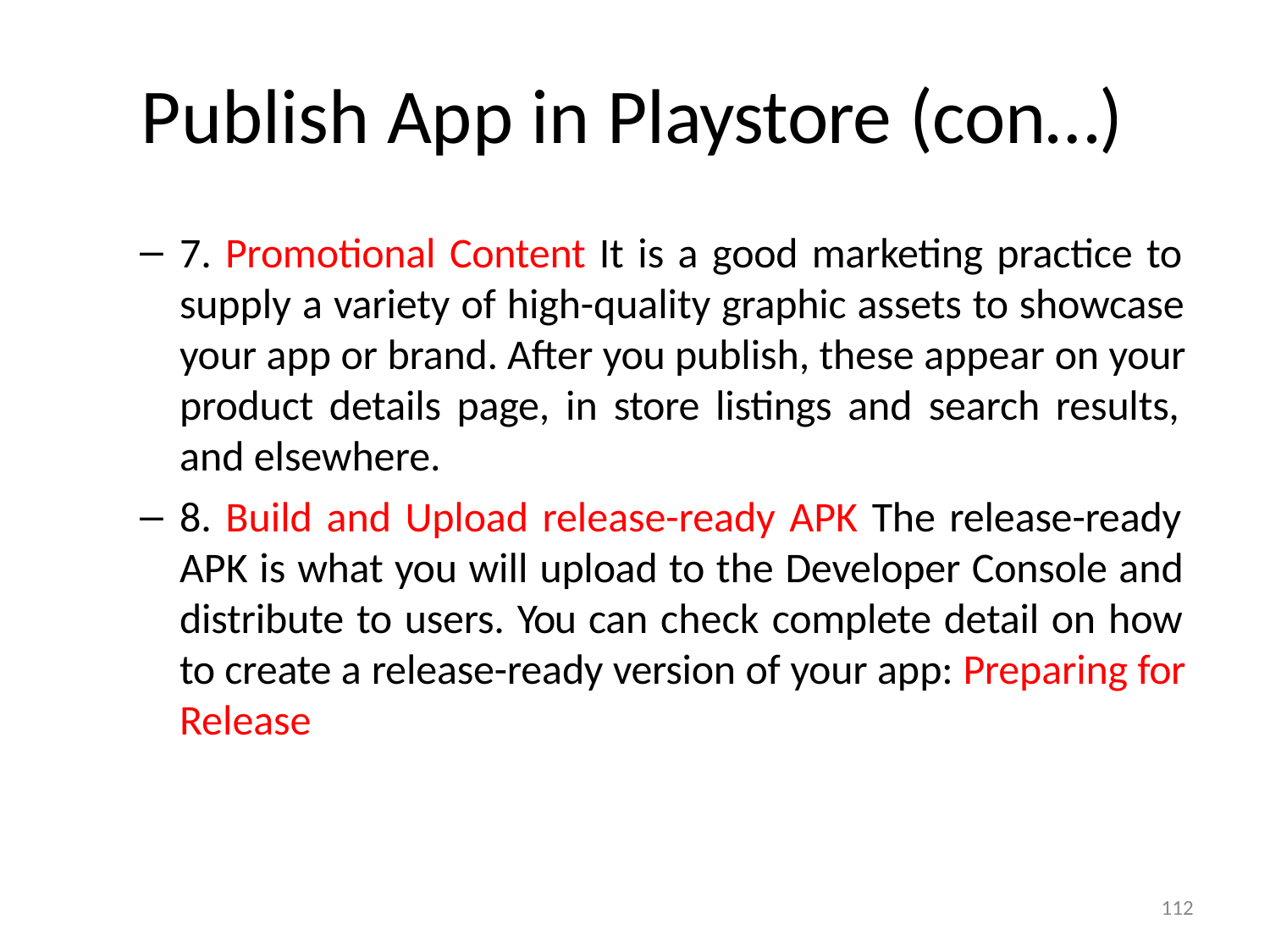

# Publish App in Playstore (con…)
7. Promotional Content It is a good marketing practice to  supply a variety of high-quality graphic assets to showcase  your app or brand. After you publish, these appear on your  product details page, in store listings and search results,  and elsewhere.
8. Build and Upload release-ready APK The release-ready  APK is what you will upload to the Developer Console and  distribute to users. You can check complete detail on how  to create a release-ready version of your app: Preparing for  Release
112